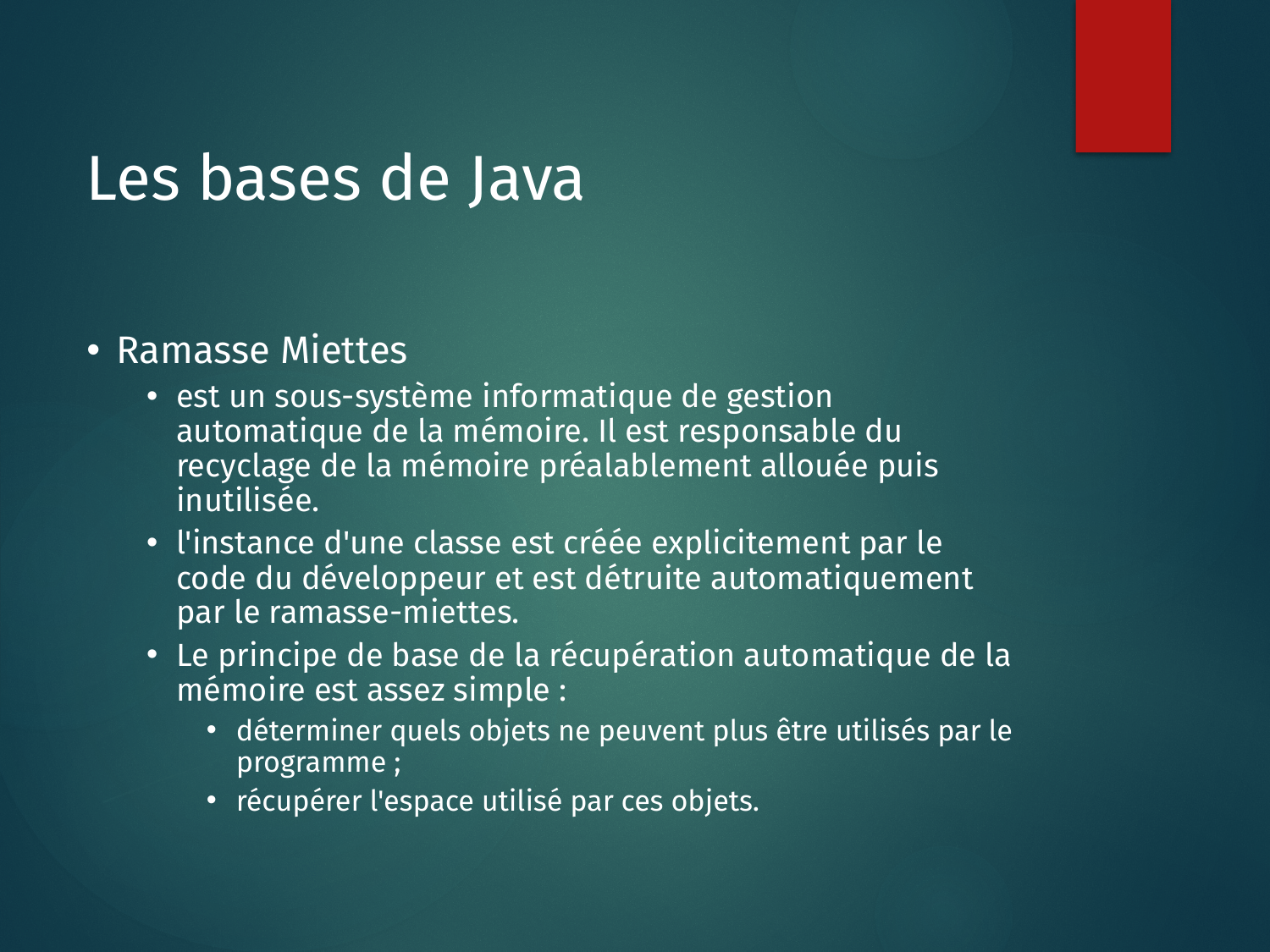

Les bases de Java
Ramasse Miettes
est un sous-système informatique de gestion automatique de la mémoire. Il est responsable du recyclage de la mémoire préalablement allouée puis inutilisée.
l'instance d'une classe est créée explicitement par le code du développeur et est détruite automatiquement par le ramasse-miettes.
Le principe de base de la récupération automatique de la mémoire est assez simple :
déterminer quels objets ne peuvent plus être utilisés par le programme ;
récupérer l'espace utilisé par ces objets.